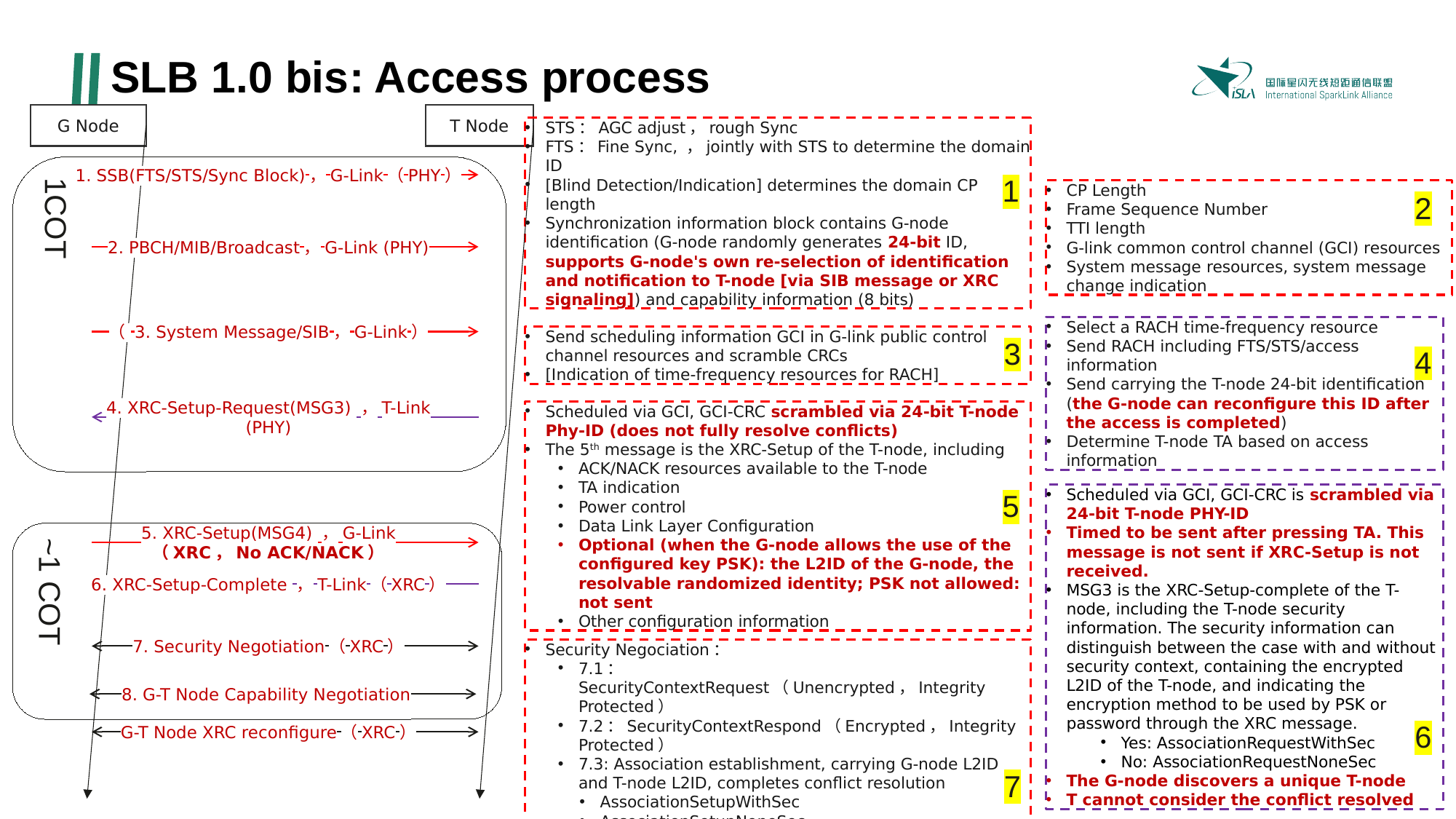

# SLB 1.0 bis: Access process
G Node
T Node
STS：AGC adjust，rough Sync
FTS：Fine Sync, ，jointly with STS to determine the domain ID
[Blind Detection/Indication] determines the domain CP length
Synchronization information block contains G-node identification (G-node randomly generates 24-bit ID, supports G-node's own re-selection of identification and notification to T-node [via SIB message or XRC signaling]) and capability information (8 bits)
1COT
1
1. SSB(FTS/STS/Sync Block)，G-Link（PHY）
CP Length
Frame Sequence Number
TTI length
G-link common control channel (GCI) resources
System message resources, system message change indication
2

2. PBCH/MIB/Broadcast，G-Link (PHY)
Select a RACH time-frequency resource
Send RACH including FTS/STS/access information
Send carrying the T-node 24-bit identification (the G-node can reconfigure this ID after the access is completed)
Determine T-node TA based on access information
Send scheduling information GCI in G-link public control channel resources and scramble CRCs
[Indication of time-frequency resources for RACH]
3
（ 3. System Message/SIB，G-Link）
4
Scheduled via GCI, GCI-CRC scrambled via 24-bit T-node Phy-ID (does not fully resolve conflicts)
The 5th message is the XRC-Setup of the T-node, including
ACK/NACK resources available to the T-node
TA indication
Power control
Data Link Layer Configuration
Optional (when the G-node allows the use of the configured key PSK): the L2ID of the G-node, the resolvable randomized identity; PSK not allowed: not sent
Other configuration information
4. XRC-Setup-Request(MSG3) ，T-Link
(PHY)
5
Scheduled via GCI, GCI-CRC is scrambled via 24-bit T-node PHY-ID
Timed to be sent after pressing TA. This message is not sent if XRC-Setup is not received.
MSG3 is the XRC-Setup-complete of the T-node, including the T-node security information. The security information can distinguish between the case with and without security context, containing the encrypted L2ID of the T-node, and indicating the encryption method to be used by PSK or password through the XRC message.
Yes: AssociationRequestWithSec
No: AssociationRequestNoneSec
The G-node discovers a unique T-node
T cannot consider the conflict resolved
~1 COT
5. XRC-Setup(MSG4) ，G-Link
（XRC，No ACK/NACK）
6. XRC-Setup-Complete ，T-Link（XRC）
Security Negociation：
7.1：SecurityContextRequest（Unencrypted，Integrity Protected）
7.2：SecurityContextRespond（Encrypted，Integrity Protected）
7.3: Association establishment, carrying G-node L2ID and T-node L2ID, completes conflict resolution
AssociationSetupWithSec
AssociationSetupNoneSec
7. Security Negotiation（XRC）
8. G-T Node Capability Negotiation
6
G-T Node XRC reconfigure（XRC）
7